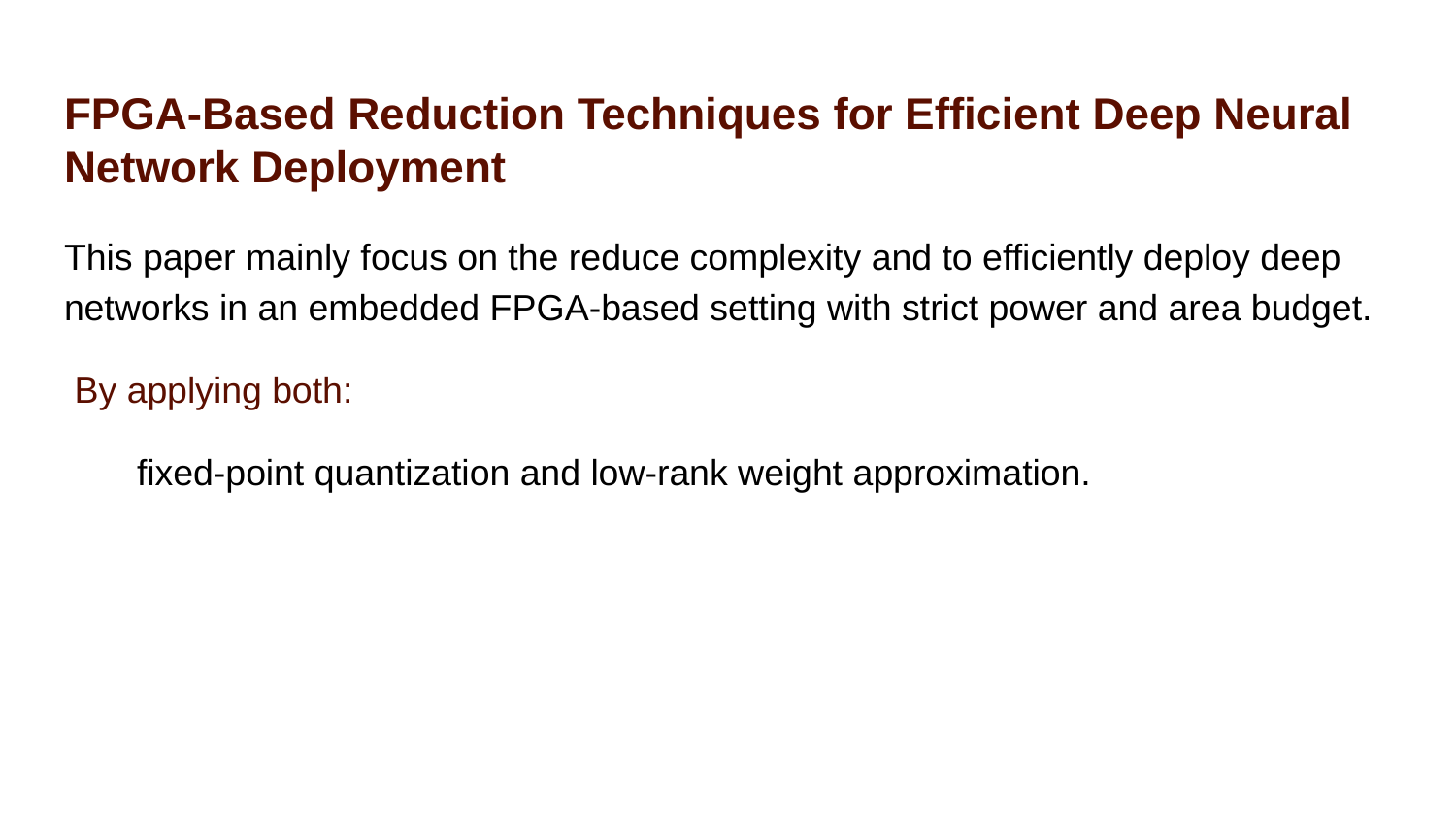

# FPGA-Based Reduction Techniques for Efficient Deep Neural Network Deployment

This paper mainly focus on the reduce complexity and to efficiently deploy deep networks in an embedded FPGA-based setting with strict power and area budget.
 By applying both:
fixed-point quantization and low-rank weight approximation.